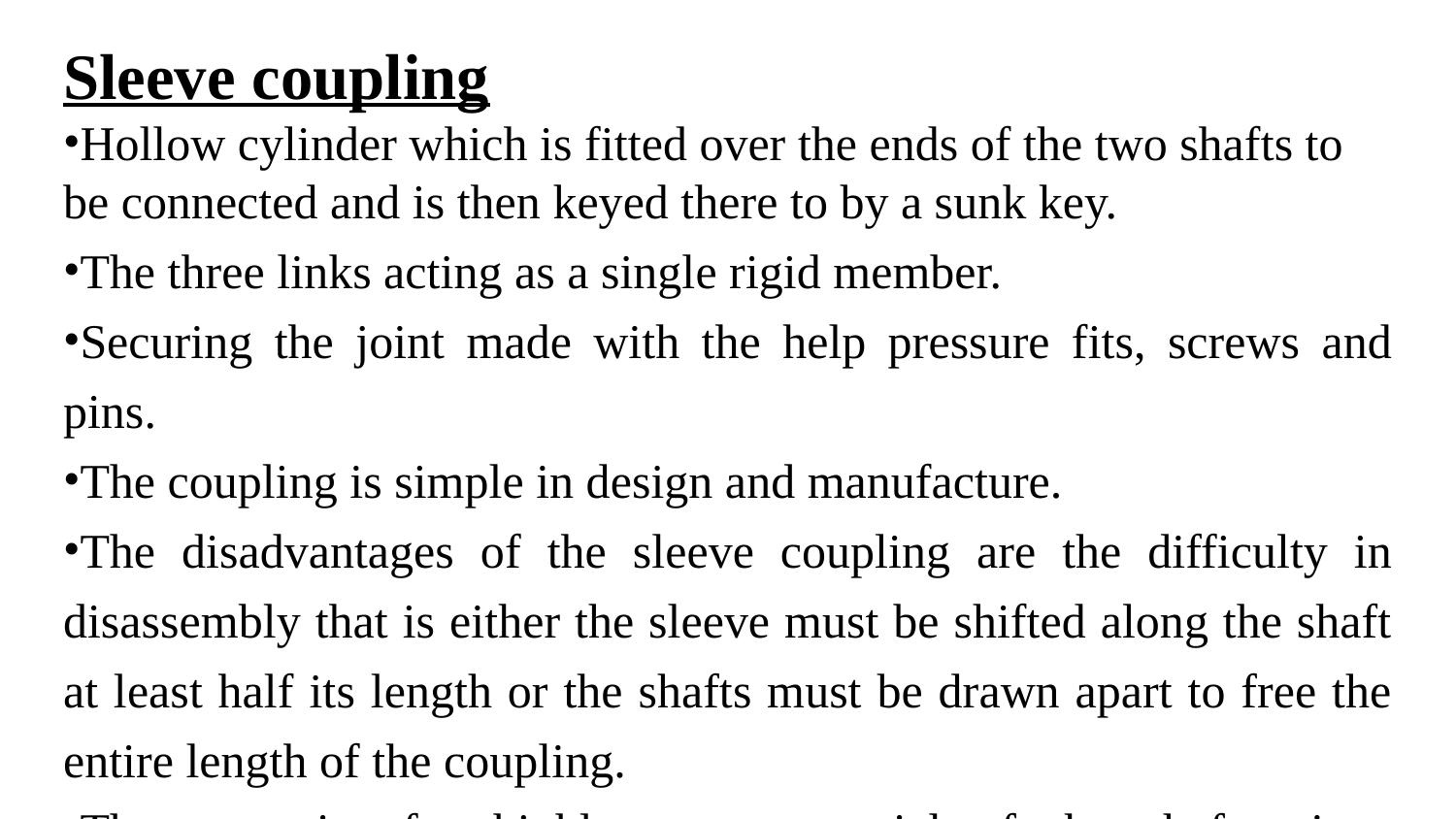

Sleeve coupling
Hollow cylinder which is fitted over the ends of the two shafts to be connected and is then keyed there to by a sunk key.
The three links acting as a single rigid member.
Securing the joint made with the help pressure fits, screws and pins.
The coupling is simple in design and manufacture.
The disadvantages of the sleeve coupling are the difficulty in disassembly that is either the sleeve must be shifted along the shaft at least half its length or the shafts must be drawn apart to free the entire length of the coupling.
The necessity for highly accurate axial of the shafts since misalignment of shaft axes due to negligent assembly, or deformation under load, gives rise to forces that deflect the shafts.